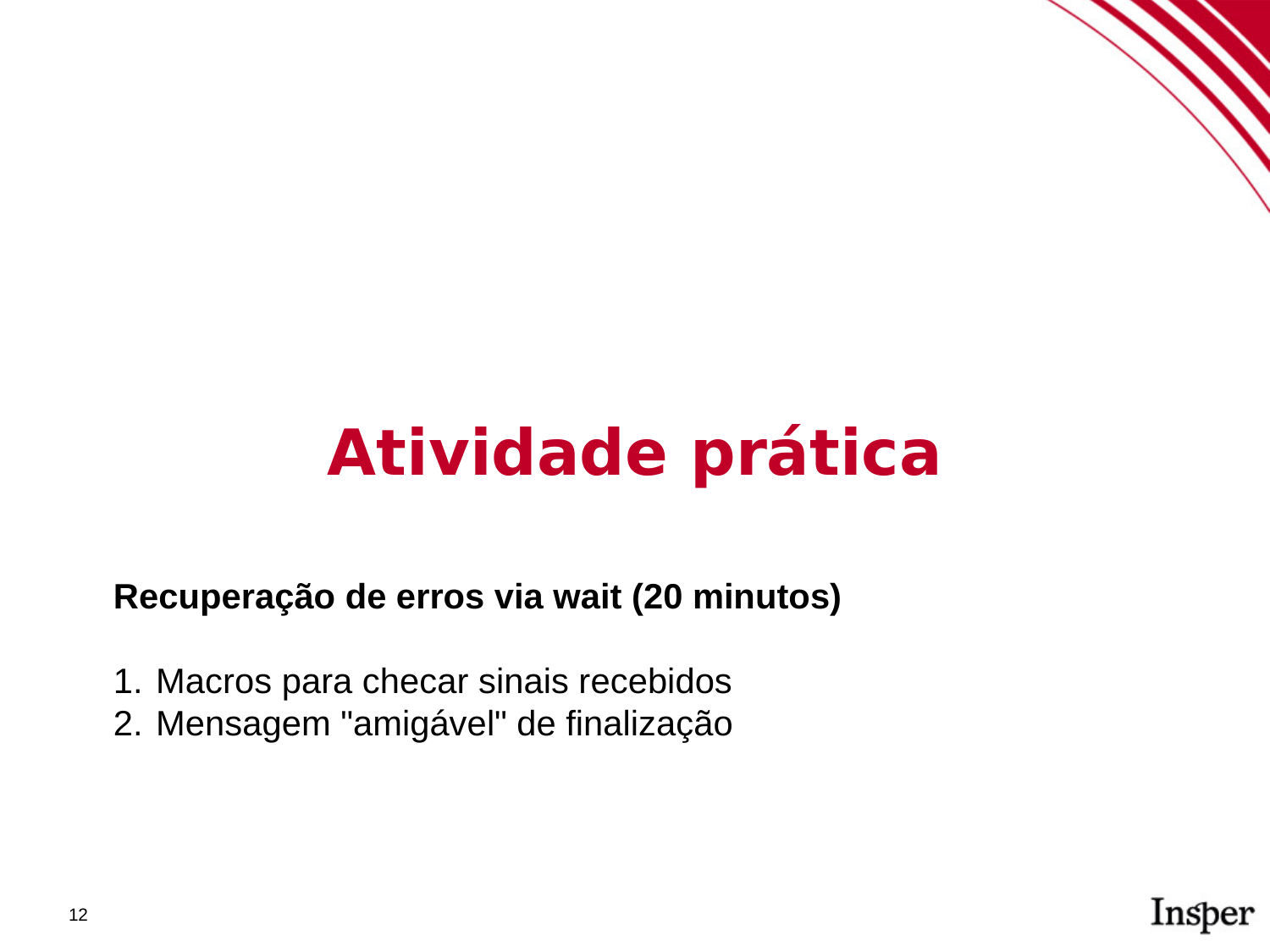

Atividade prática
Recuperação de erros via wait (20 minutos)

Macros para checar sinais recebidos
Mensagem "amigável" de finalização

12